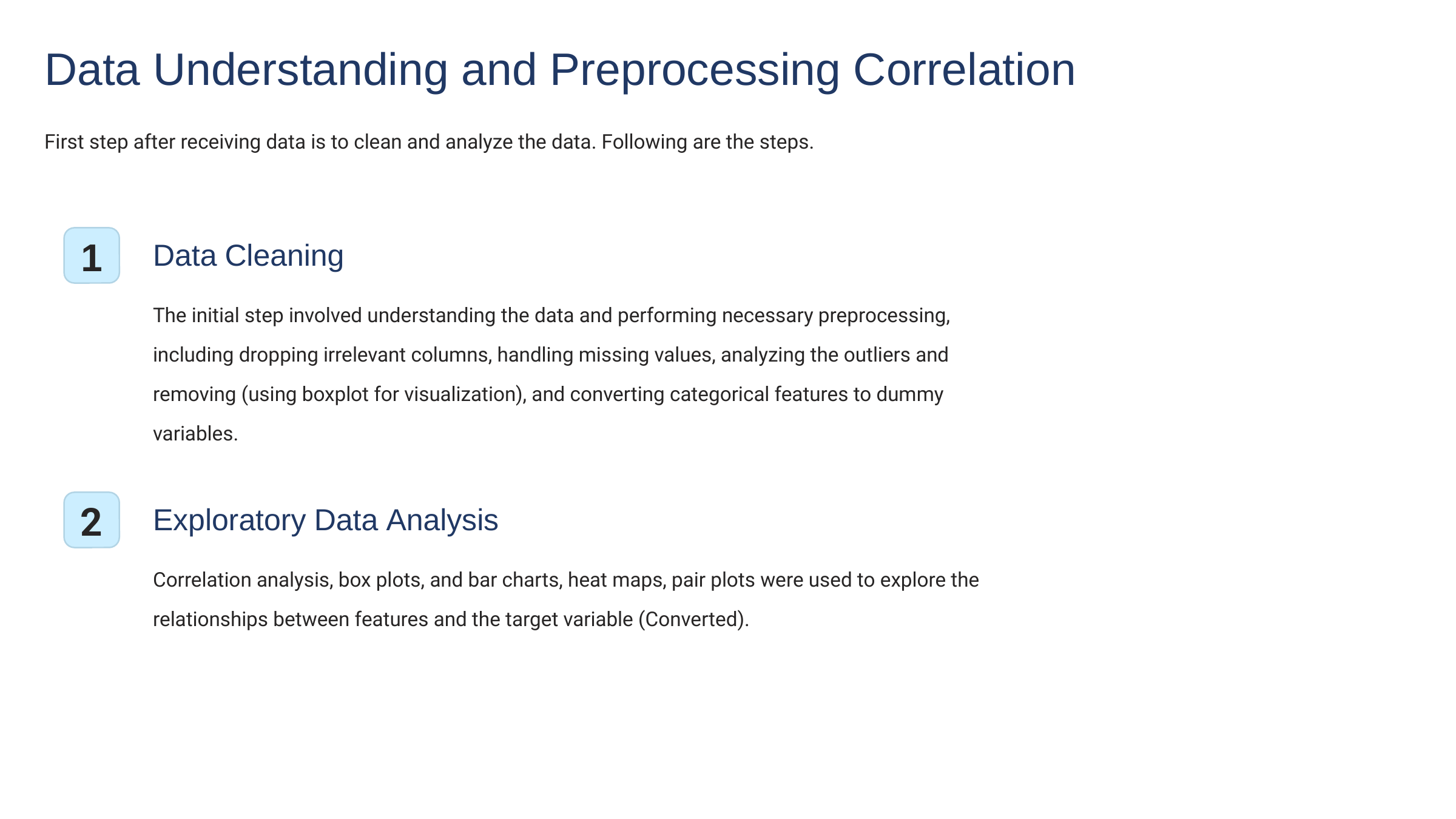

Data Understanding and Preprocessing Correlation
First step after receiving data is to clean and analyze the data. Following are the steps.

Data Cleaning
1
The initial step involved understanding the data and performing necessary preprocessing, including dropping irrelevant columns, handling missing values, analyzing the outliers and removing (using boxplot for visualization), and converting categorical features to dummy variables.

Exploratory Data Analysis
2
Correlation analysis, box plots, and bar charts, heat maps, pair plots were used to explore the relationships between features and the target variable (Converted).